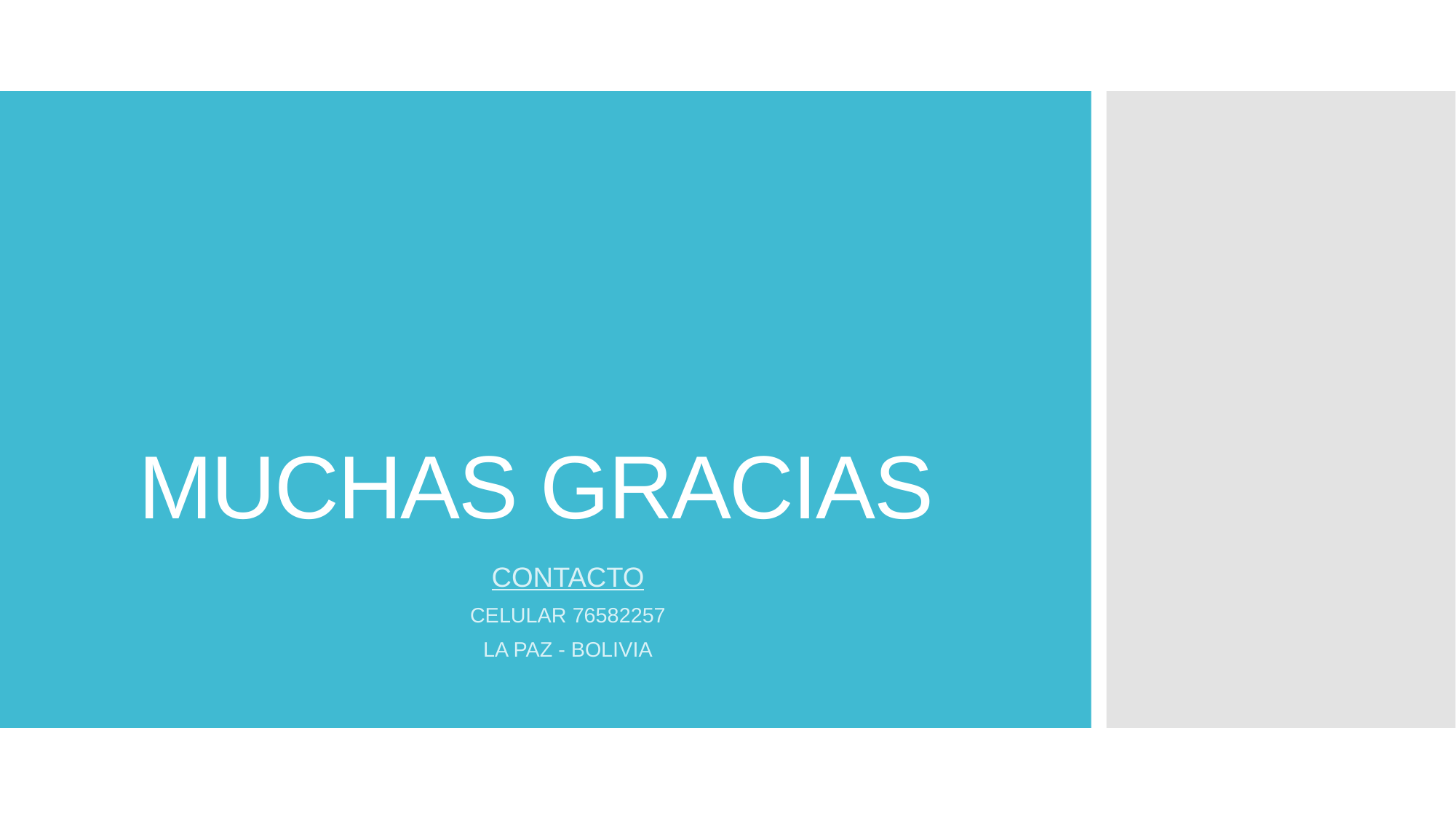

# MUCHAS GRACIAS
CONTACTO
CELULAR 76582257
LA PAZ - BOLIVIA